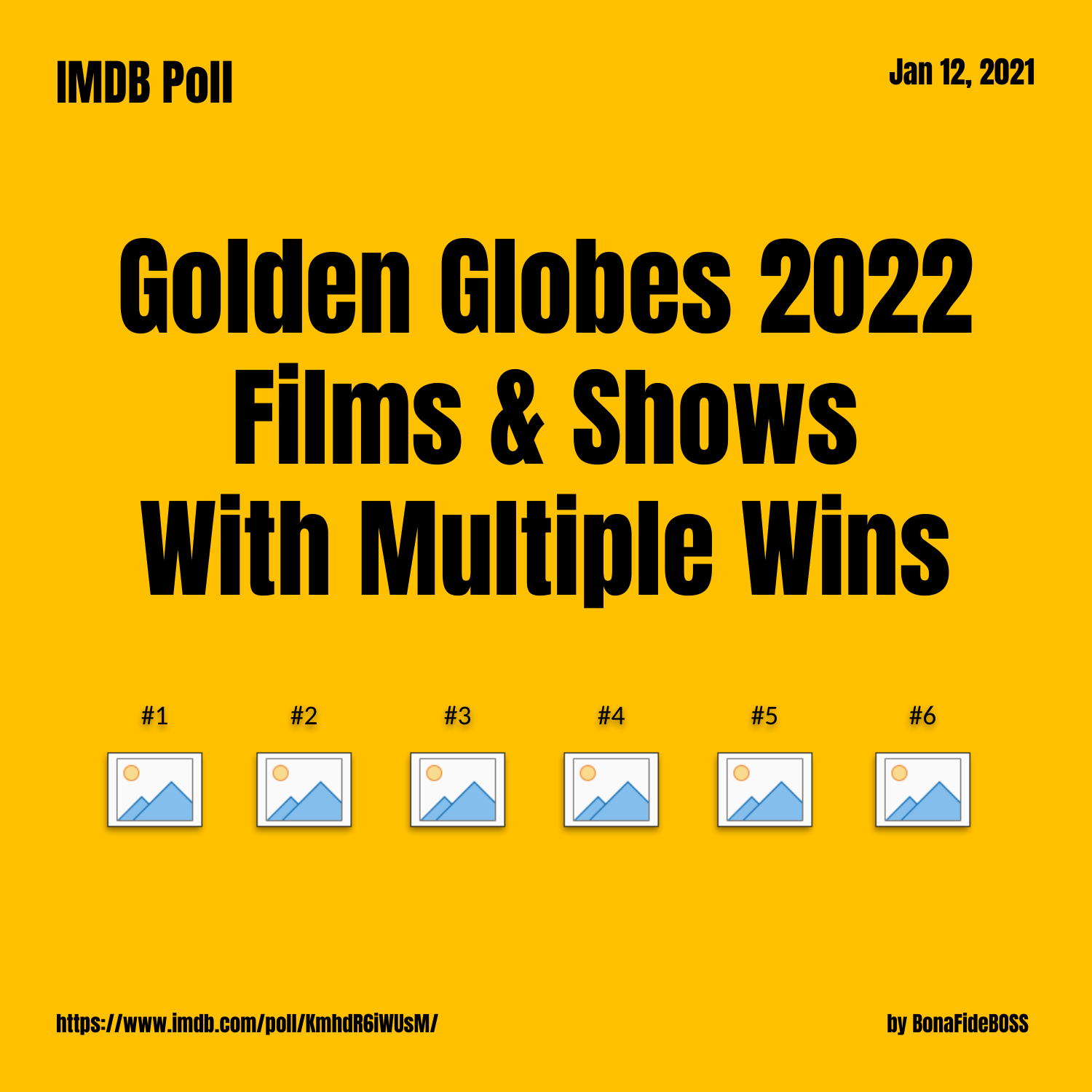

IMDB Poll
Jan 12, 2021
Golden Globes 2022
Films & Shows
With Multiple Wins

https://www.imdb.com/poll/KmhdR6iWUsM/
by BonaFideBOSS